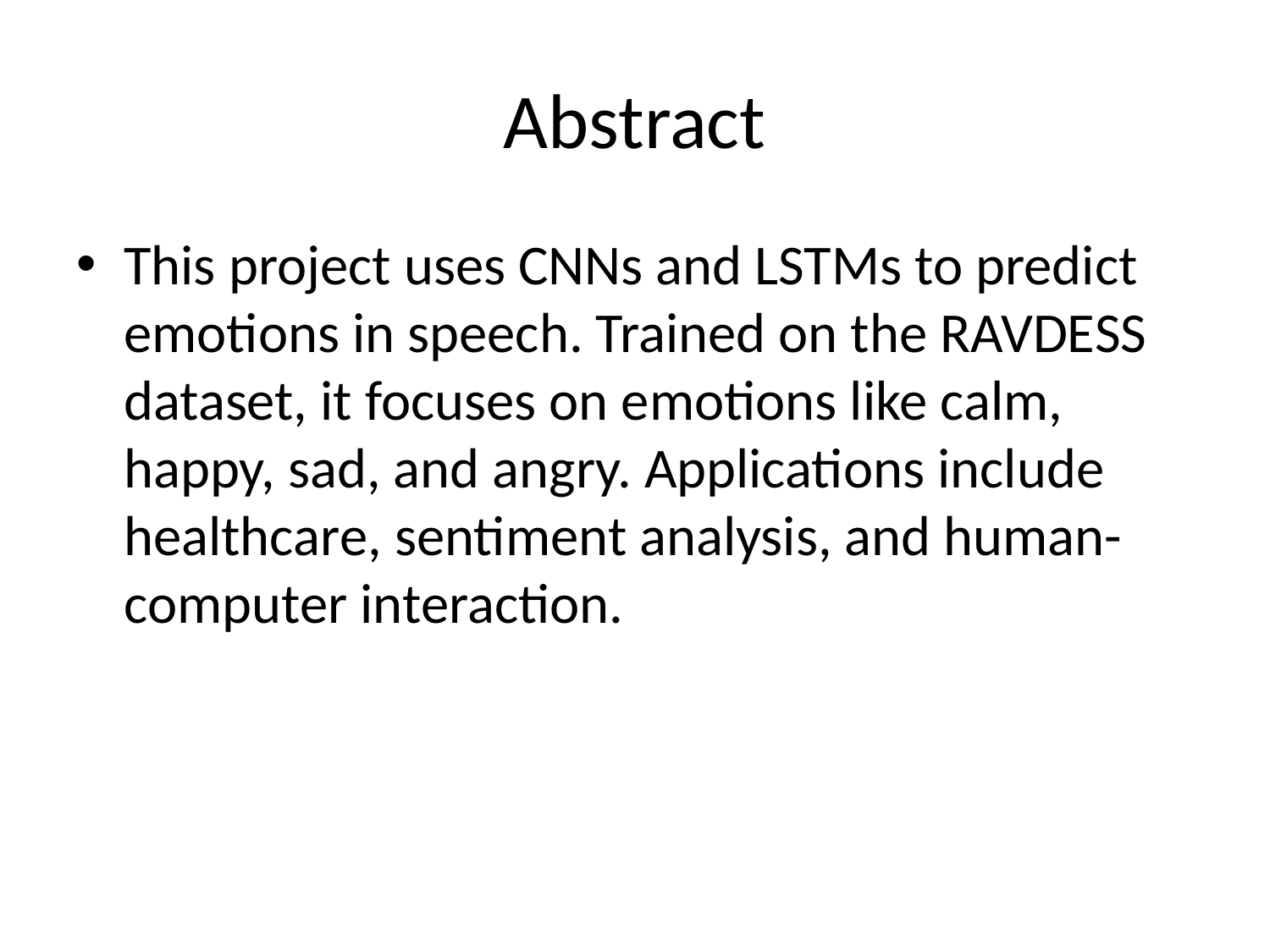

# Abstract
This project uses CNNs and LSTMs to predict emotions in speech. Trained on the RAVDESS dataset, it focuses on emotions like calm, happy, sad, and angry. Applications include healthcare, sentiment analysis, and human-computer interaction.